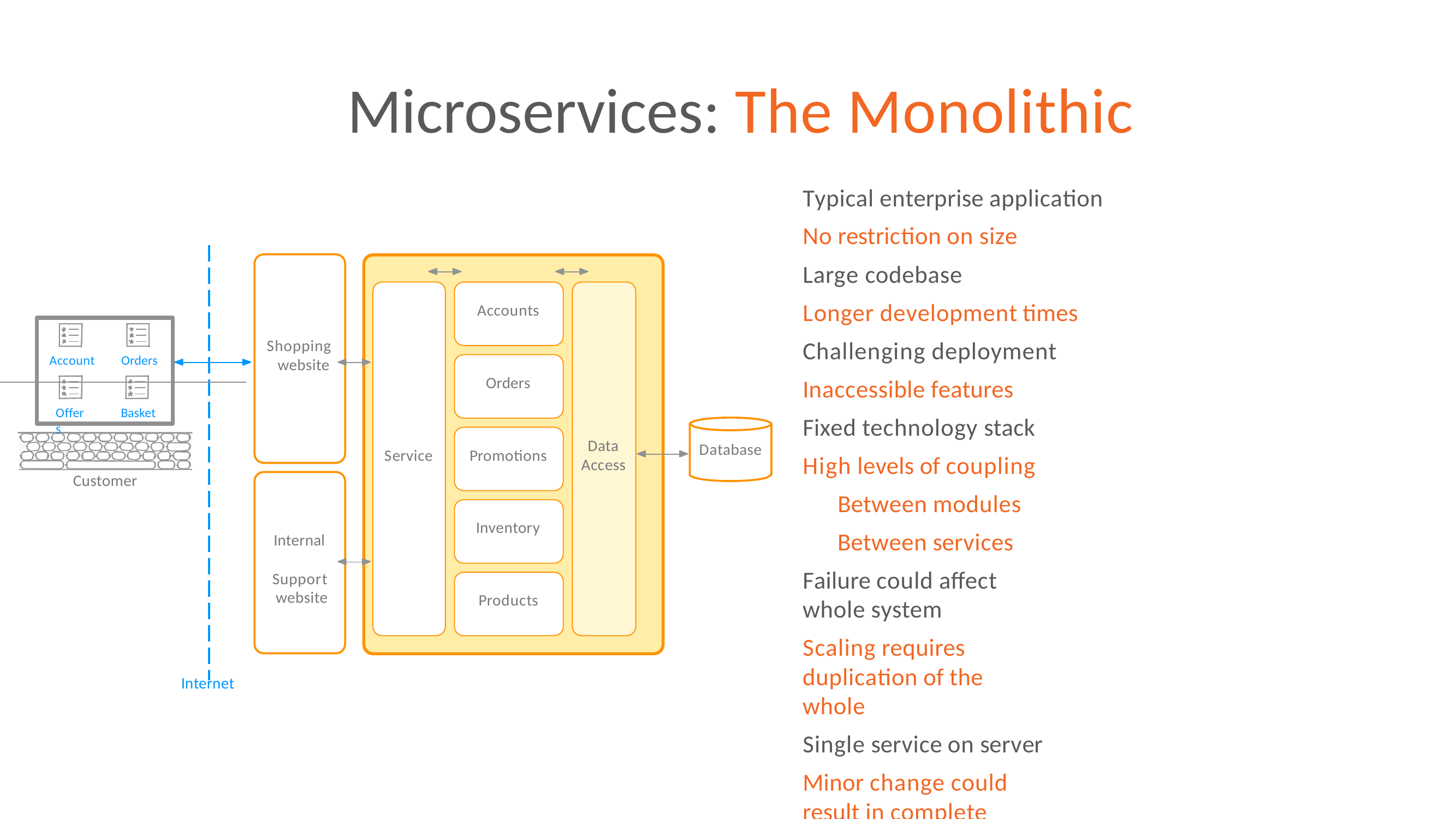

# Microservices: The Monolithic
•Typical enterprise application
•No restriction on size

•Large codebase
•Longer development times
•Challenging deployment
•Inaccessible features
•Fixed technology stack
•High levels of coupling
•Between modules
•Between services
•Failure could aﬀect whole system
•Scaling requires duplication of the whole
•Single service on server
•Minor change could result in complete rebuild
•Easy to replicate environment

Accounts

Shopping  website

Account
Orders

Orders

Offers
Basket

Data  Access
Database
Service
Promotions

Customer

Inventory
Internal  Support  website

Products
Internet